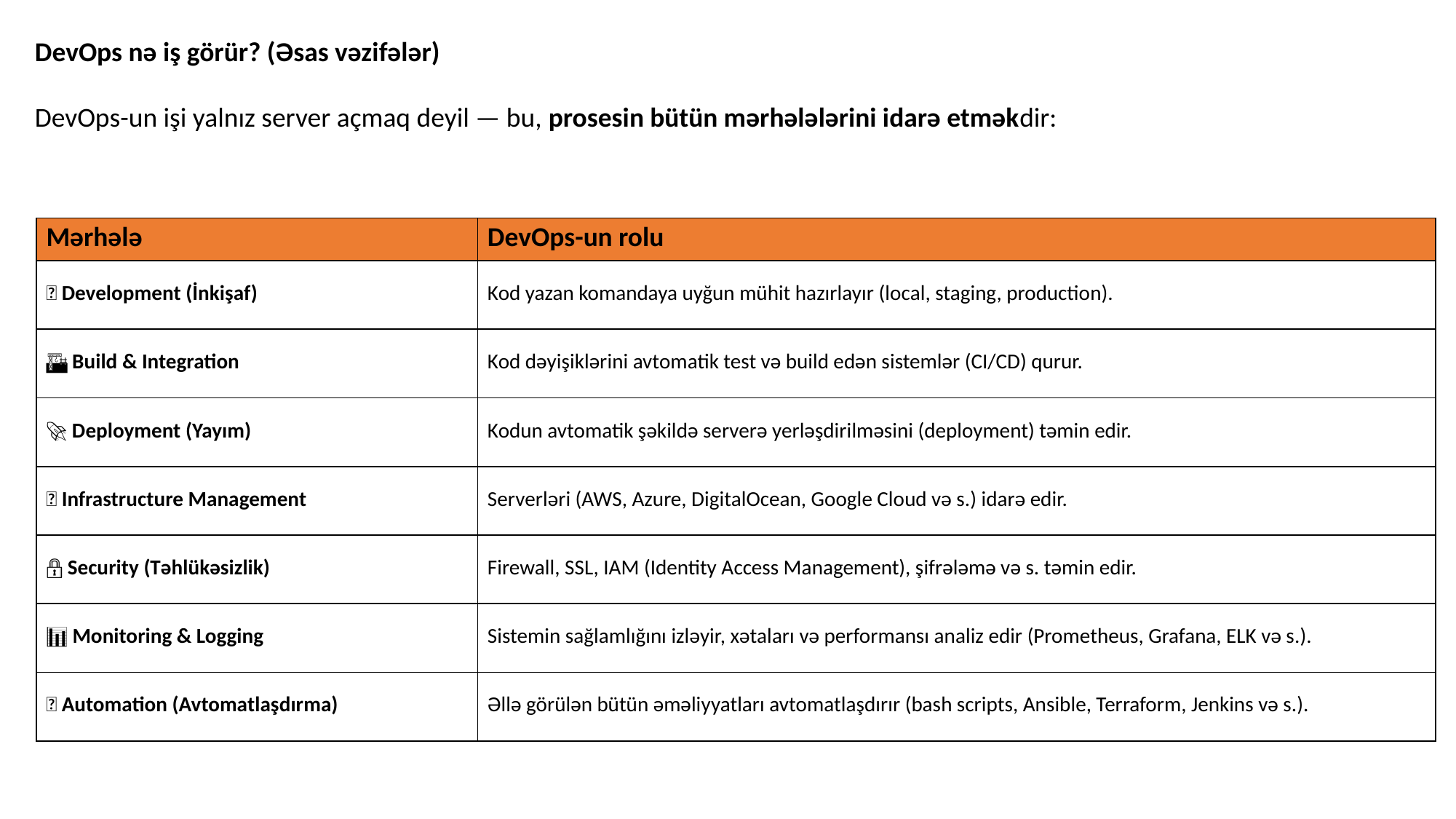

DevOps nə iş görür? (Əsas vəzifələr)

DevOps-un işi yalnız server açmaq deyil — bu, prosesin bütün mərhələlərini idarə etməkdir:
| Mərhələ | DevOps-un rolu |
| --- | --- |
| 🧩 Development (İnkişaf) | Kod yazan komandaya uyğun mühit hazırlayır (local, staging, production). |
| 🏗️ Build & Integration | Kod dəyişiklərini avtomatik test və build edən sistemlər (CI/CD) qurur. |
| 🚀 Deployment (Yayım) | Kodun avtomatik şəkildə serverə yerləşdirilməsini (deployment) təmin edir. |
| 🧱 Infrastructure Management | Serverləri (AWS, Azure, DigitalOcean, Google Cloud və s.) idarə edir. |
| 🔒 Security (Təhlükəsizlik) | Firewall, SSL, IAM (Identity Access Management), şifrələmə və s. təmin edir. |
| 📊 Monitoring & Logging | Sistemin sağlamlığını izləyir, xətaları və performansı analiz edir (Prometheus, Grafana, ELK və s.). |
| 🧰 Automation (Avtomatlaşdırma) | Əllə görülən bütün əməliyyatları avtomatlaşdırır (bash scripts, Ansible, Terraform, Jenkins və s.). |